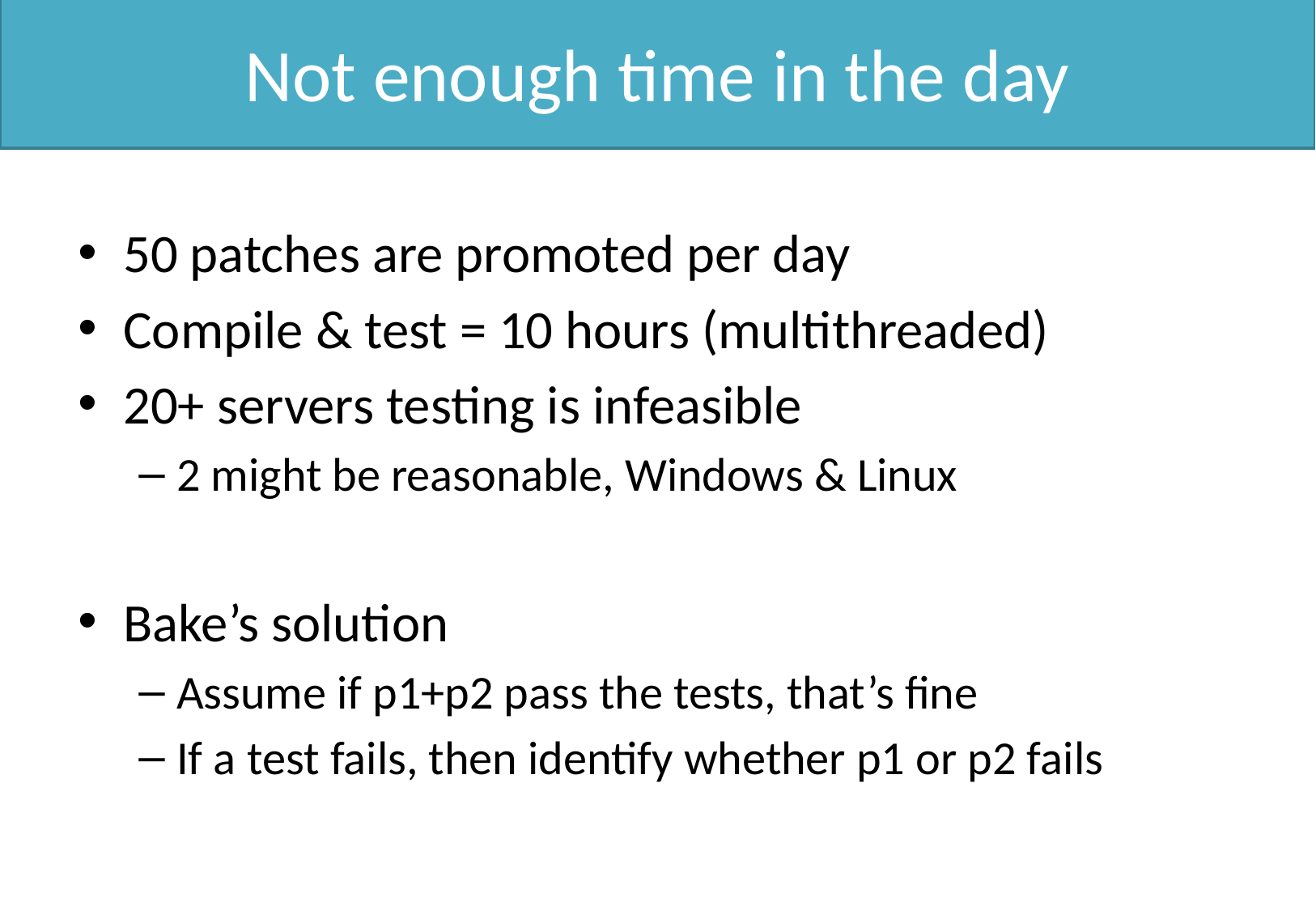

# Not enough time in the day
50 patches are promoted per day
Compile & test = 10 hours (multithreaded)
20+ servers testing is infeasible
2 might be reasonable, Windows & Linux

Bake’s solution
Assume if p1+p2 pass the tests, that’s fine
If a test fails, then identify whether p1 or p2 fails